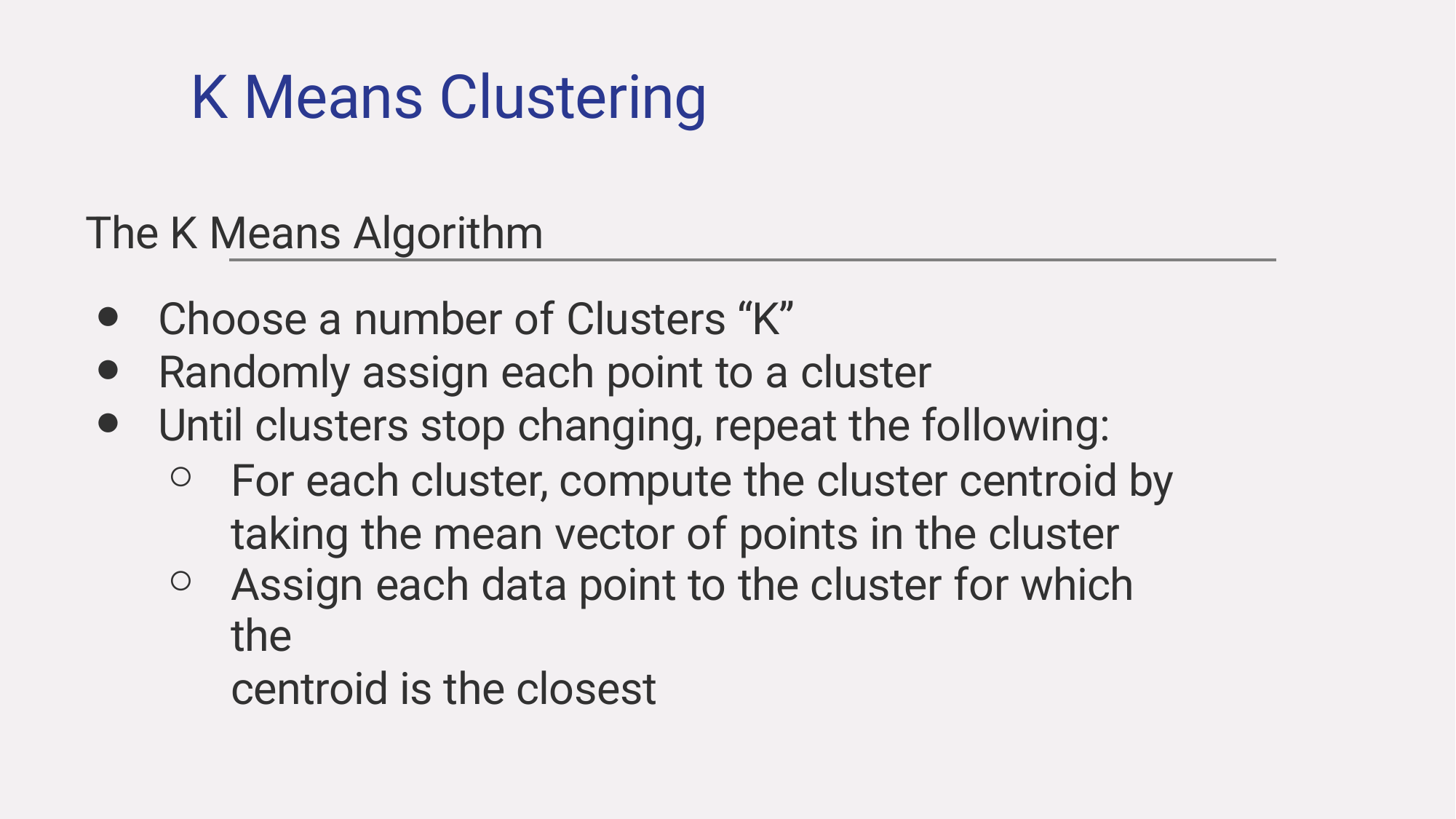

# K Means Clustering
The K Means Algorithm
Choose a number of Clusters “K”
Randomly assign each point to a cluster
Until clusters stop changing, repeat the following:
For each cluster, compute the cluster centroid by  taking the mean vector of points in the cluster
Assign each data point to the cluster for which the
centroid is the closest